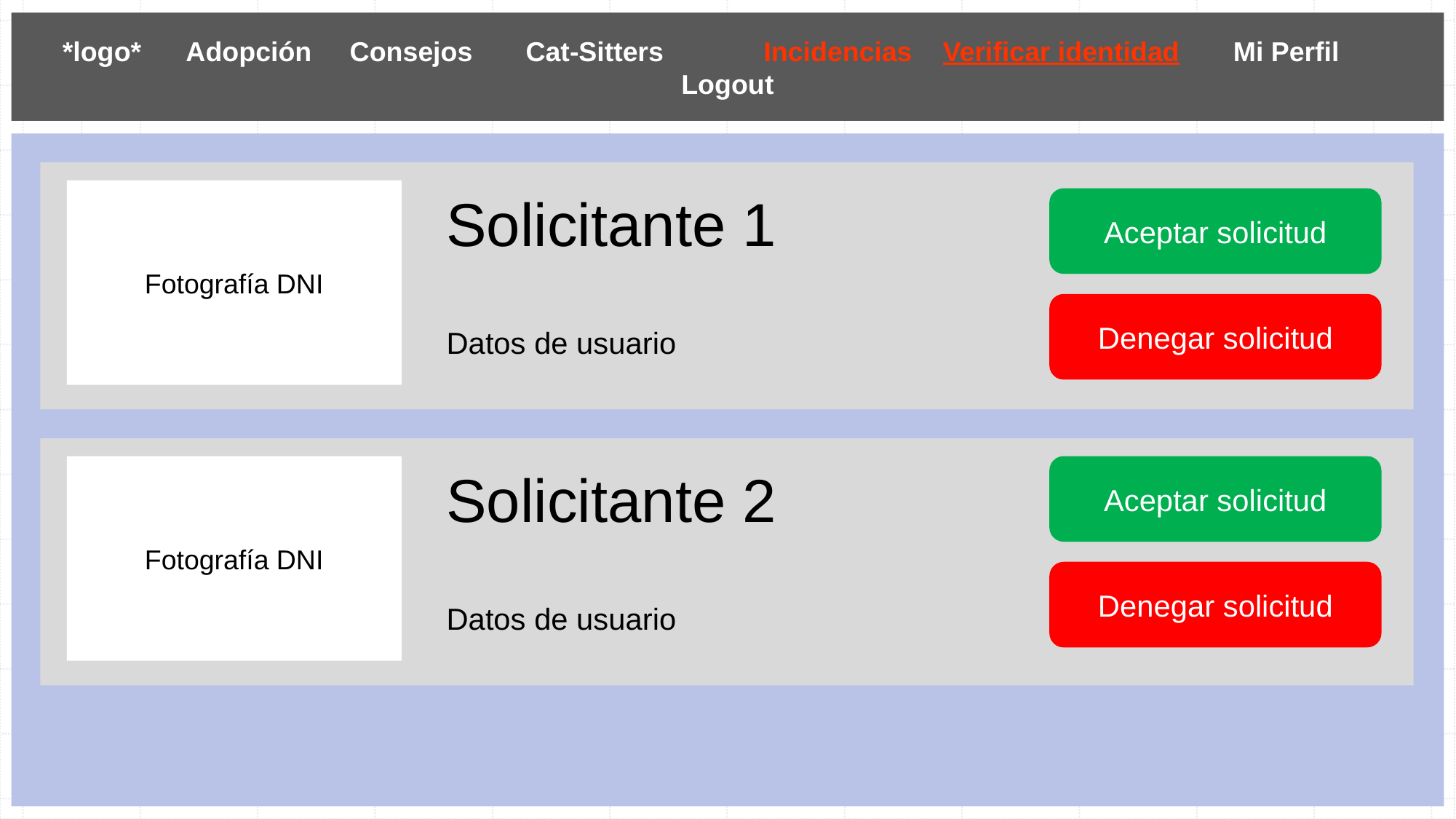

*logo*      Adopción     Consejos       Cat-Sitters             Incidencias    Verificar identidad       Mi Perfil        Logout

Fotografía DNI
Solicitante 1

Datos de usuario
Aceptar solicitud
Denegar solicitud

Fotografía DNI
Solicitante 2

Datos de usuario
Aceptar solicitud
Denegar solicitud